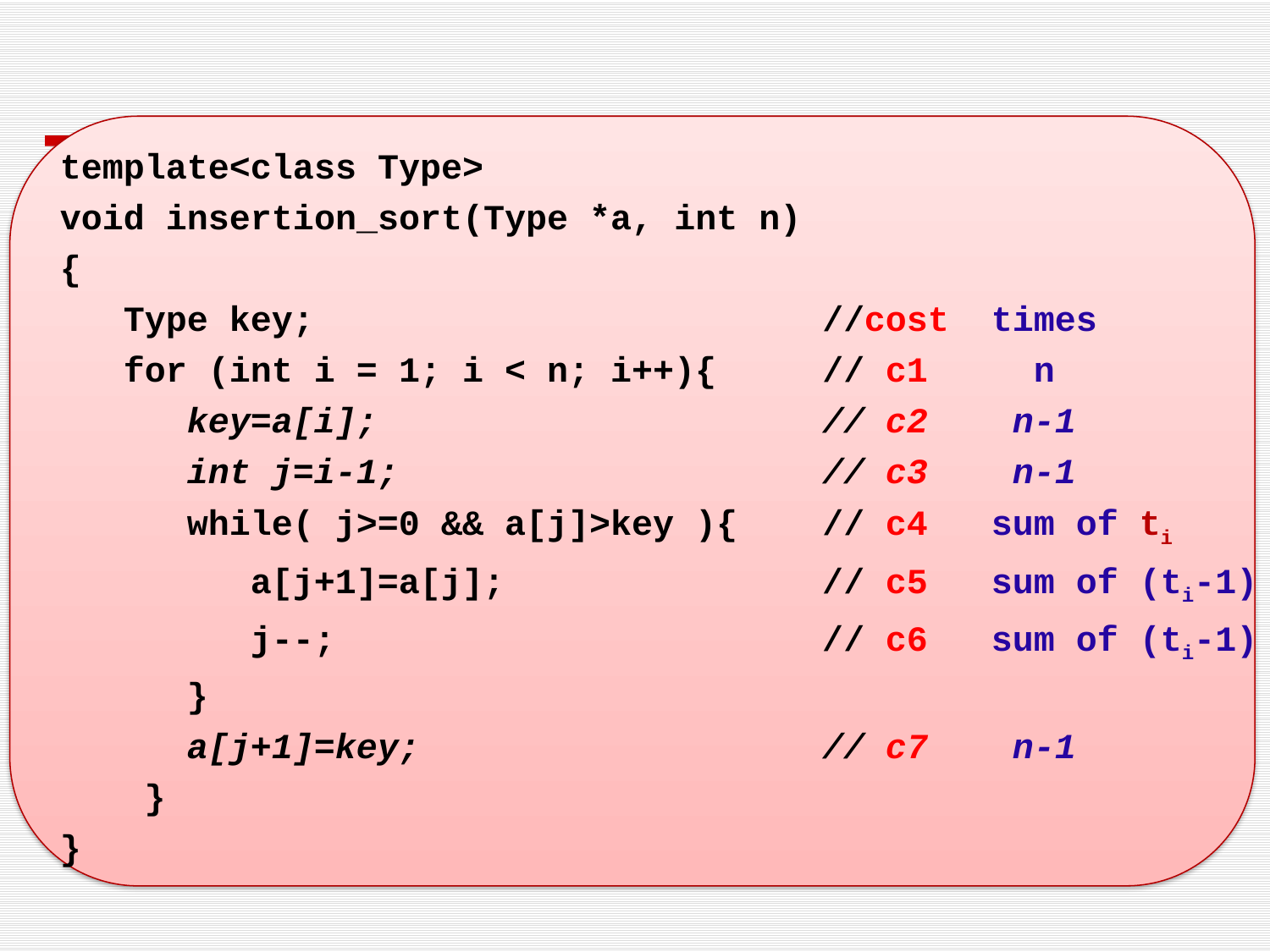

#
template<class Type>
void insertion_sort(Type *a, int n)
{
   Type key;                        //cost  times
   for (int i = 1; i < n; i++){     // c1     n
      key=a[i];                     // c2    n-1
      int j=i-1;                    // c3    n-1
      while( j>=0 && a[j]>key ){    // c4   sum of ti
	   a[j+1]=a[j];               // c5   sum of (ti-1)
	   j--;                       // c6   sum of (ti-1)
	}
      a[j+1]=key;                   // c7    n-1
    }
}